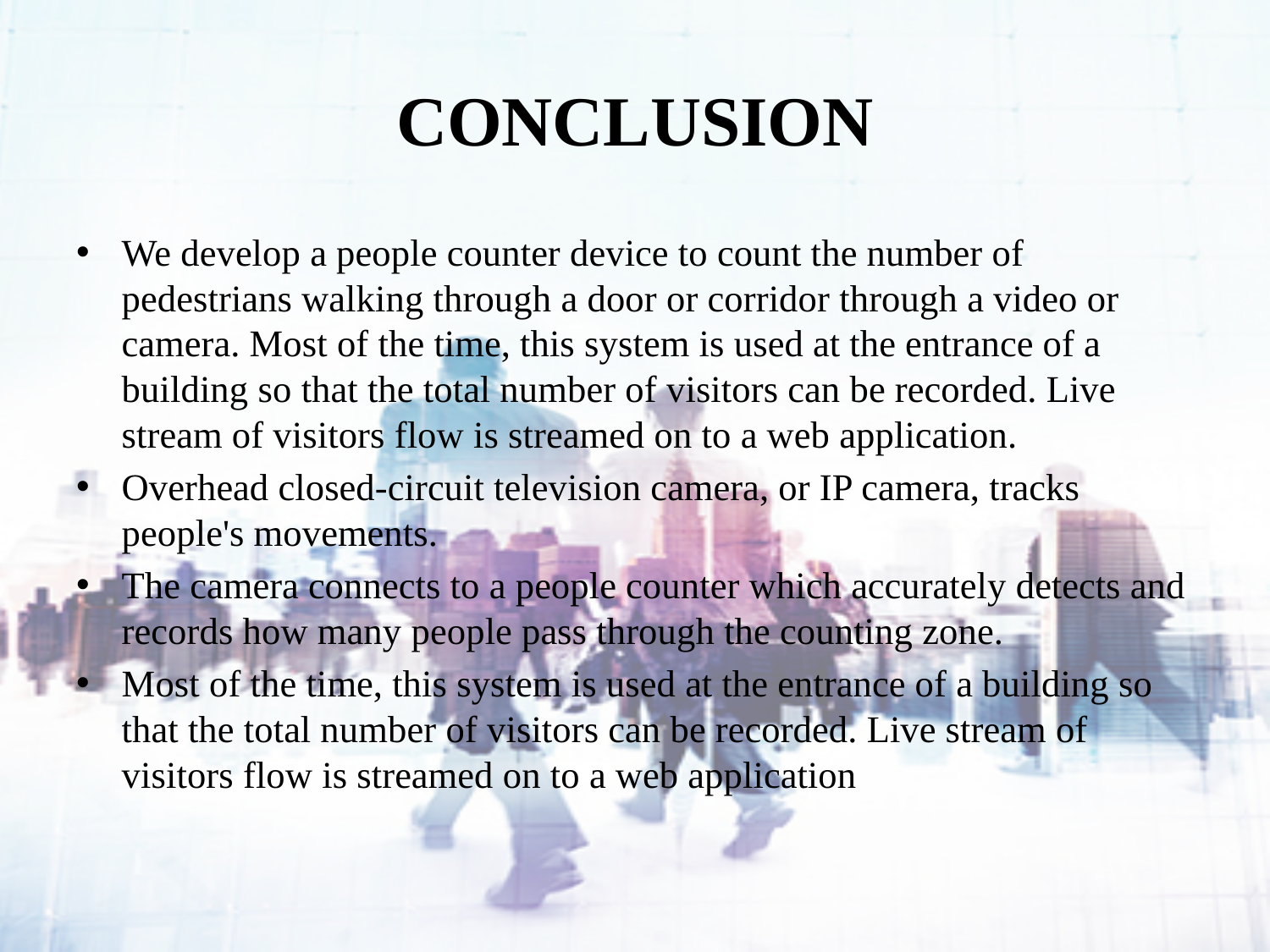

# CONCLUSION
We develop a people counter device to count the number of pedestrians walking through a door or corridor through a video or camera. Most of the time, this system is used at the entrance of a building so that the total number of visitors can be recorded. Live stream of visitors flow is streamed on to a web application.
Overhead closed-circuit television camera, or IP camera, tracks people's movements.
The camera connects to a people counter which accurately detects and records how many people pass through the counting zone.
Most of the time, this system is used at the entrance of a building so that the total number of visitors can be recorded. Live stream of visitors flow is streamed on to a web application